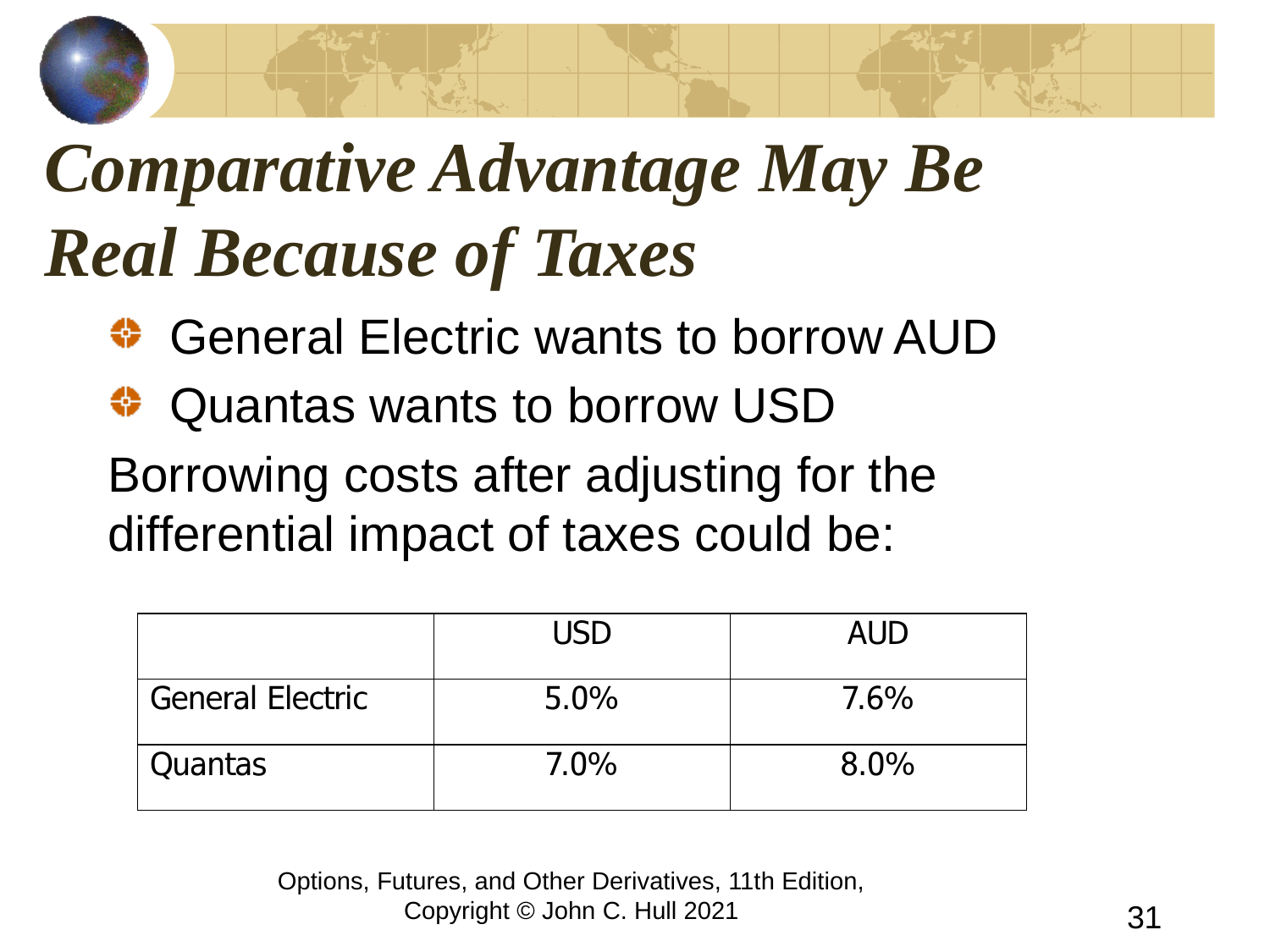

# Comparative Advantage May Be Real Because of Taxes
 General Electric wants to borrow AUD
 Quantas wants to borrow USD
Borrowing costs after adjusting for the differential impact of taxes could be:
|  | USD | AUD |
| --- | --- | --- |
| General Electric | 5.0% | 7.6% |
| Quantas | 7.0% | 8.0% |
Options, Futures, and Other Derivatives, 11th Edition, Copyright © John C. Hull 2021
31